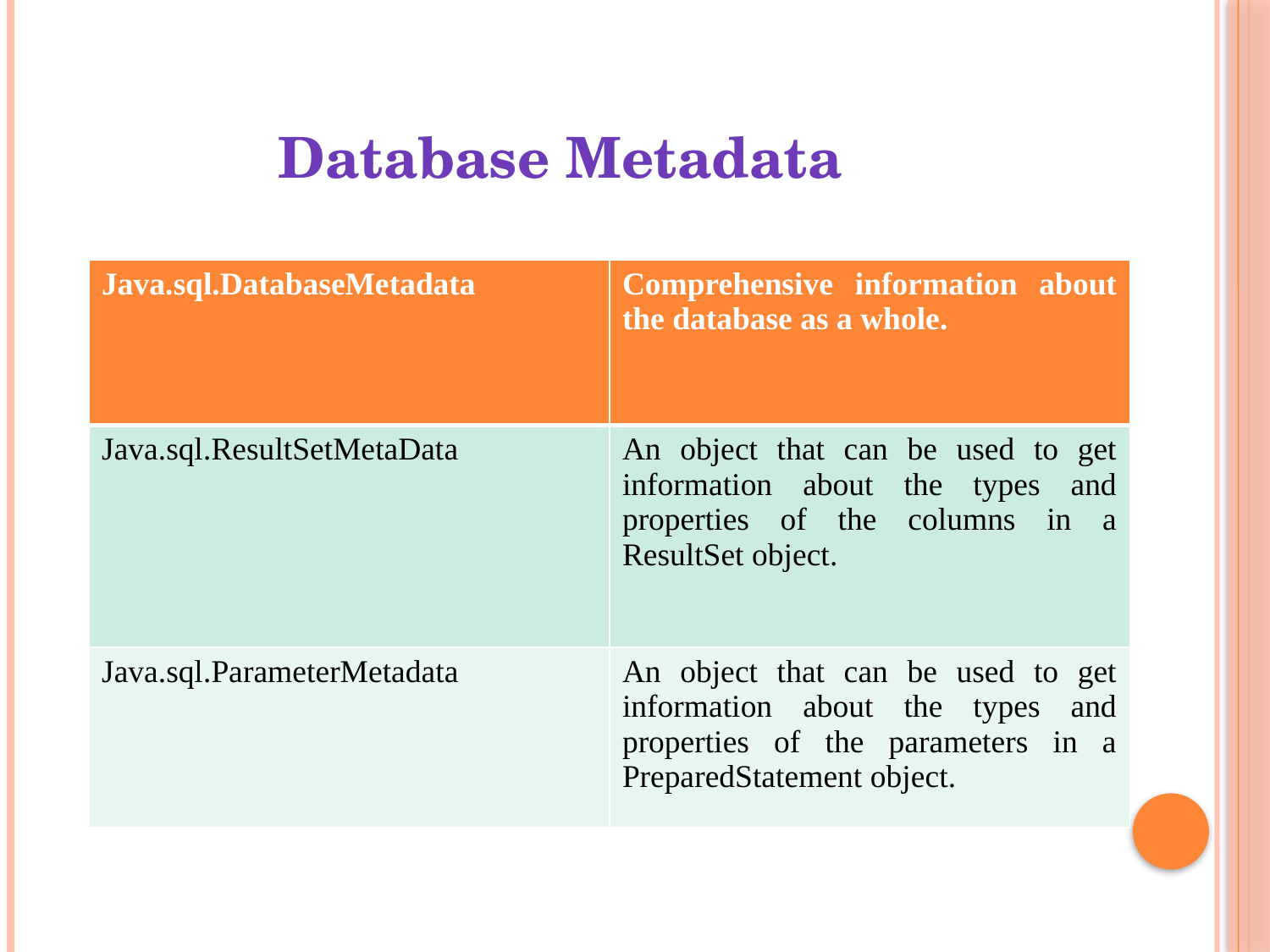

Database Metadata
| Java.sql.DatabaseMetadata | Comprehensive information about the database as a whole. |
| --- | --- |
| Java.sql.ResultSetMetaData | An object that can be used to get information about the types and properties of the columns in a ResultSet object. |
| Java.sql.ParameterMetadata | An object that can be used to get information about the types and properties of the parameters in a PreparedStatement object. |